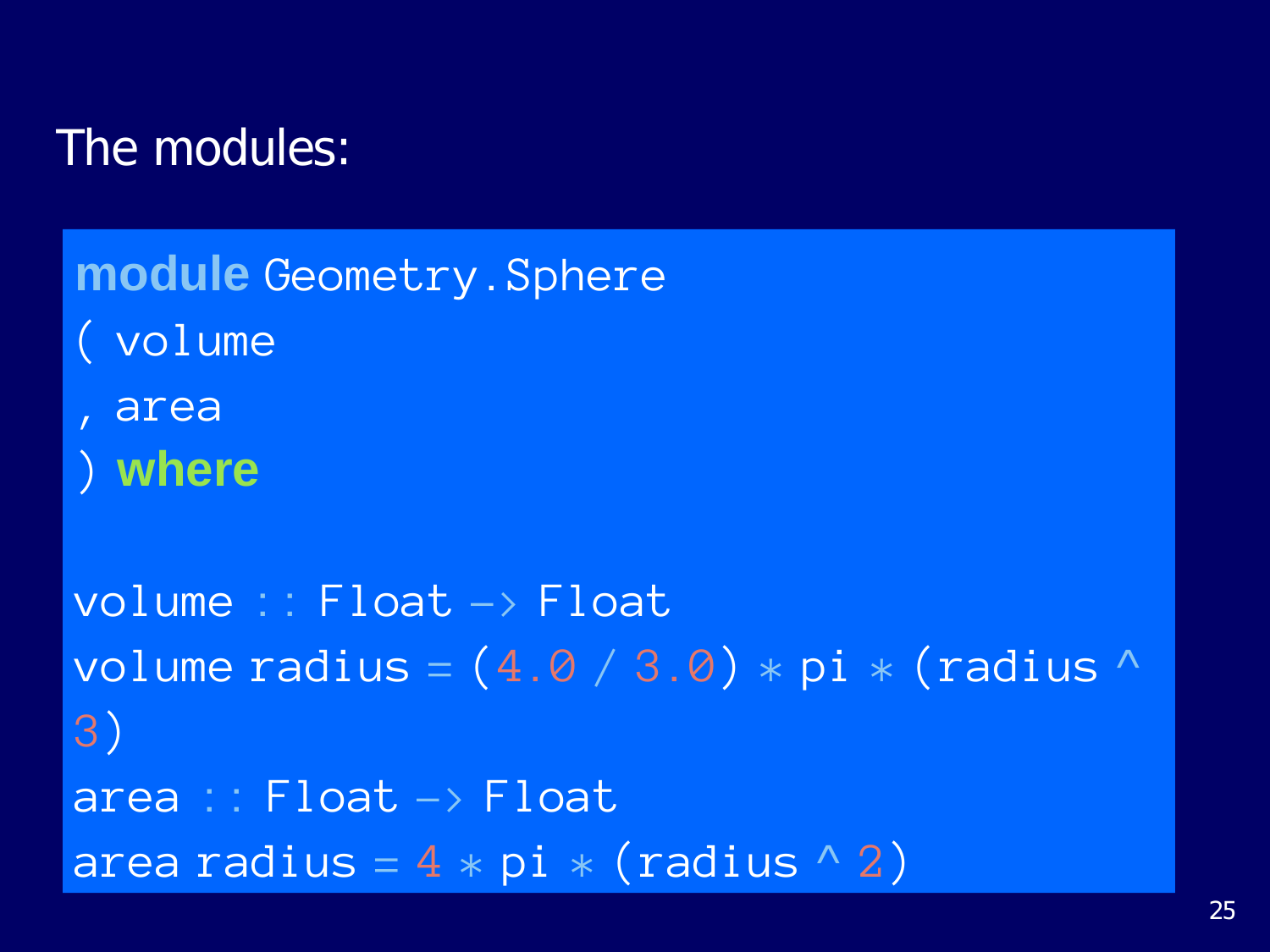

The modules:
module Geometry.Sphere
( volume
, area
) where

volume :: Float -> Float
volume radius = (4.0 / 3.0) * pi * (radius ^ 3)
area :: Float -> Float
area radius = 4 * pi * (radius ^ 2)
25